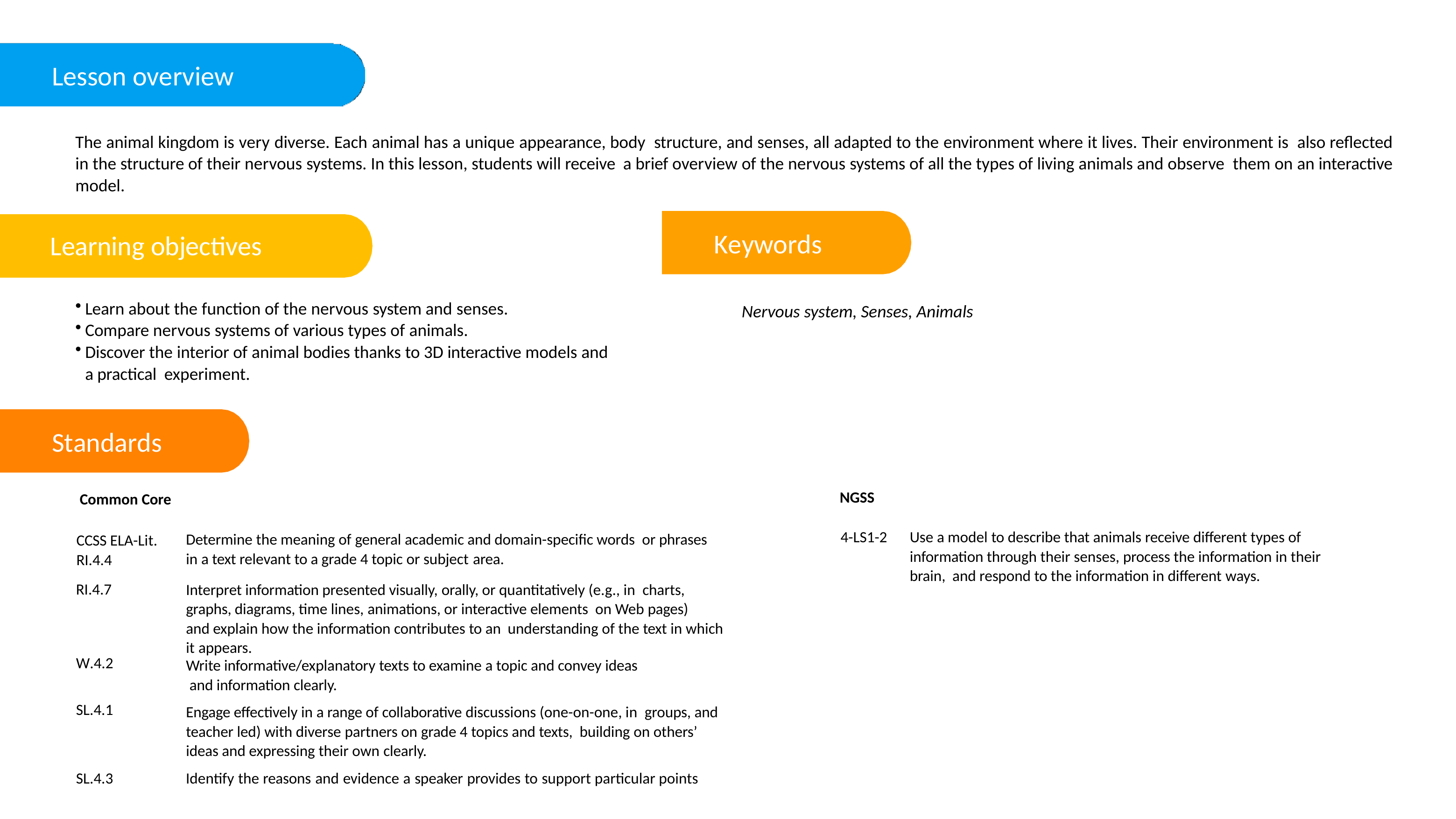

Lesson overview
The animal kingdom is very diverse. Each animal has a unique appearance, body  structure, and senses, all adapted to the environment where it lives. Their environment is  also reflected in the structure of their nervous systems. In this lesson, students will receive  a brief overview of the nervous systems of all the types of living animals and observe  them on an interactive model.

Keywords
Learning objectives
Learn about the function of the nervous system and senses.
Compare nervous systems of various types of animals.
Discover the interior of animal bodies thanks to 3D interactive models and a practical  experiment.
Nervous system, Senses, Animals

Standards
NGSS
Common Core

4-LS1-2
CCSS ELA-Lit.
RI.4.4
Use a model to describe that animals receive diﬀerent types of  information through their senses, process the information in their brain,  and respond to the information in diﬀerent ways.
Determine the meaning of general academic and domain-specific words  or phrases
in a text relevant to a grade 4 topic or subject area.
RI.4.7
Interpret information presented visually, orally, or quantitatively (e.g., in  charts, graphs, diagrams, time lines, animations, or interactive elements  on Web pages)
and explain how the information contributes to an  understanding of the text in which it appears.
W.4.2
Write informative/explanatory texts to examine a topic and convey ideas
 and information clearly.
SL.4.1
Engage eﬀectively in a range of collaborative discussions (one-on-one, in  groups, and teacher led) with diverse partners on grade 4 topics and texts,  building on others’ ideas and expressing their own clearly.
SL.4.3
Identify the reasons and evidence a speaker provides to support particular points